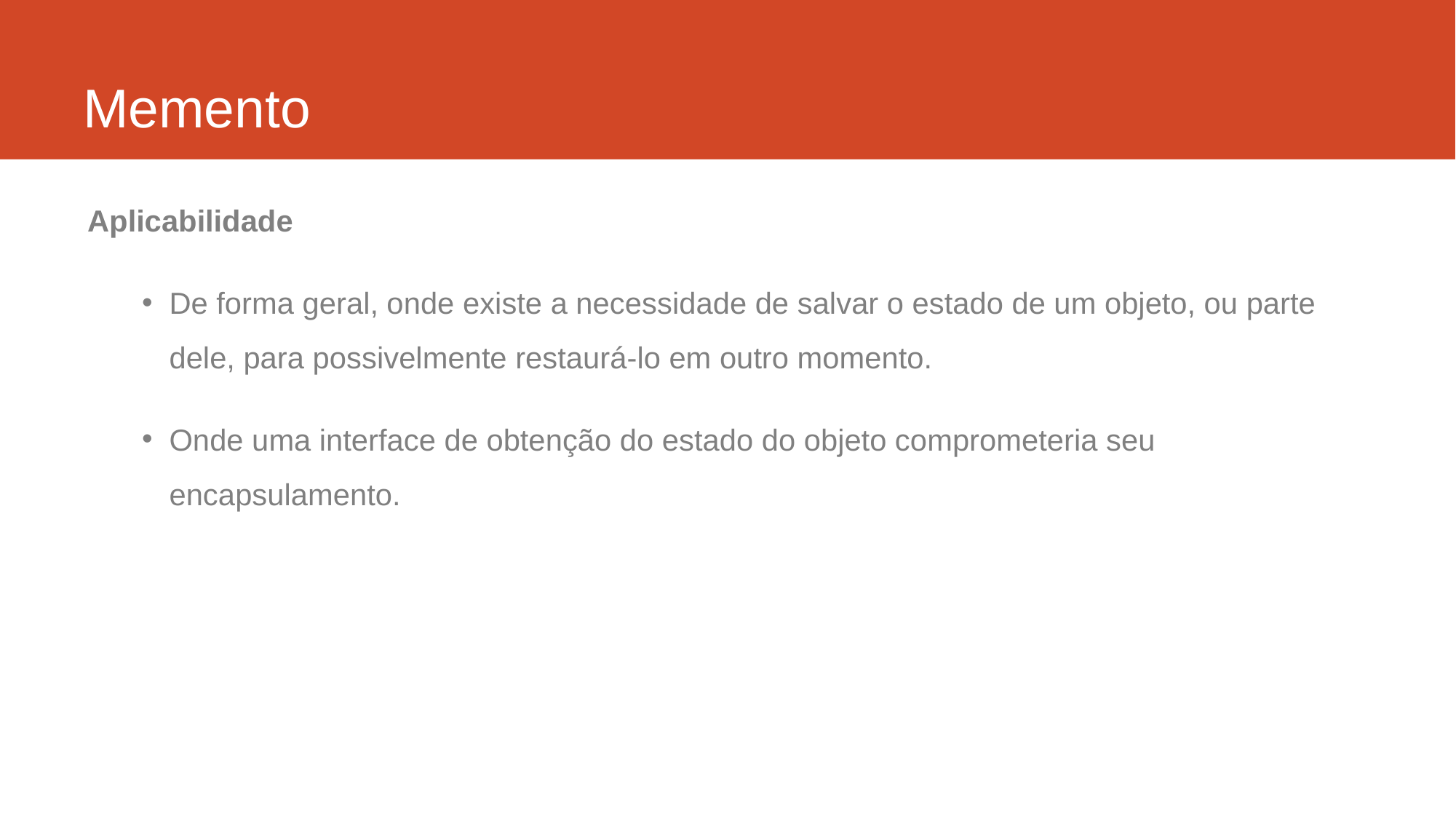

# Memento
Aplicabilidade
De forma geral, onde existe a necessidade de salvar o estado de um objeto, ou parte dele, para possivelmente restaurá-lo em outro momento.
Onde uma interface de obtenção do estado do objeto comprometeria seu encapsulamento.